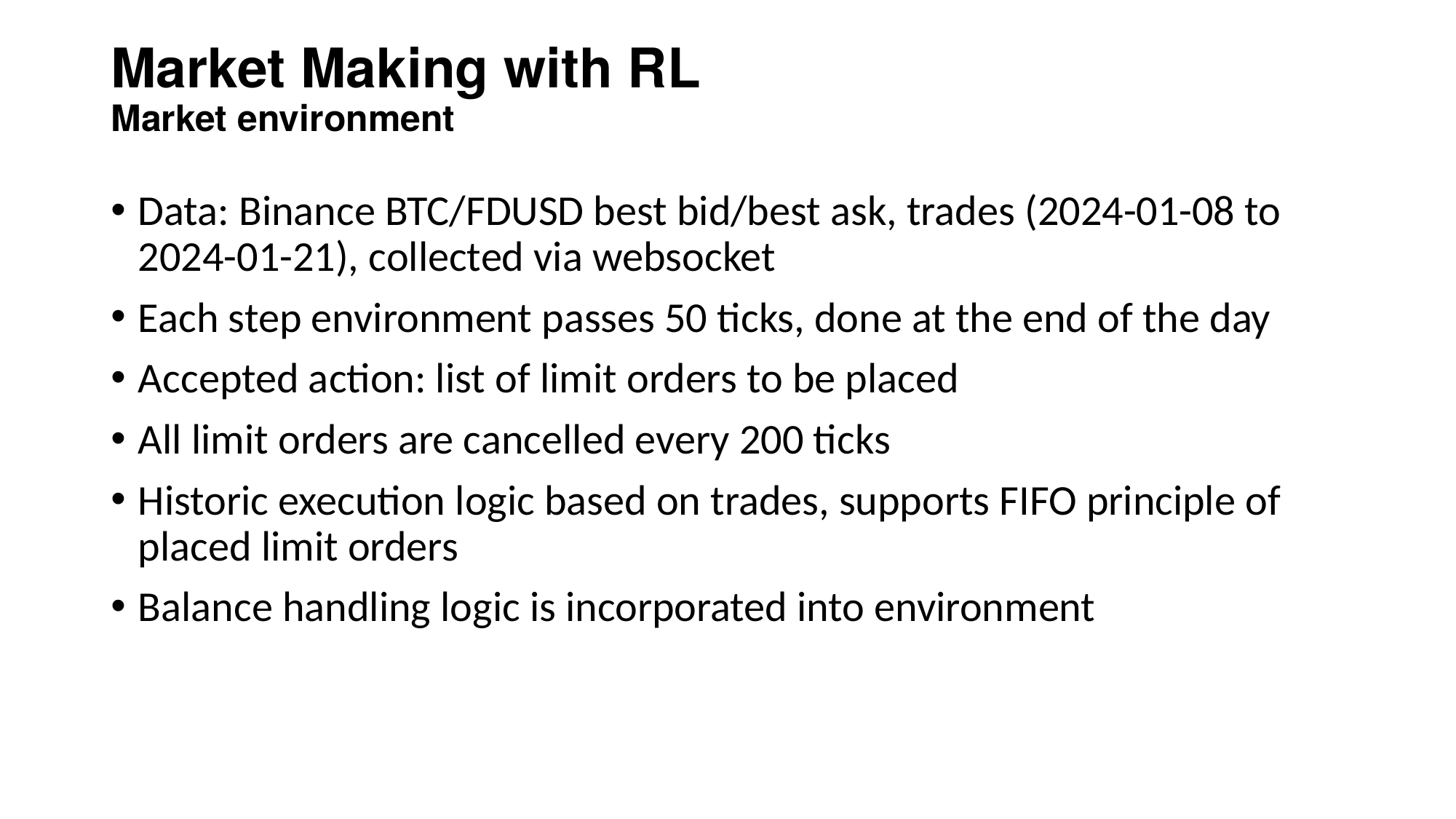

# Market Making with RL Market environment
Data: Binance BTC/FDUSD best bid/best ask, trades (2024-01-08 to 2024-01-21), collected via websocket
Each step environment passes 50 ticks, done at the end of the day
Accepted action: list of limit orders to be placed
All limit orders are cancelled every 200 ticks
Historic execution logic based on trades, supports FIFO principle of placed limit orders
Balance handling logic is incorporated into environment